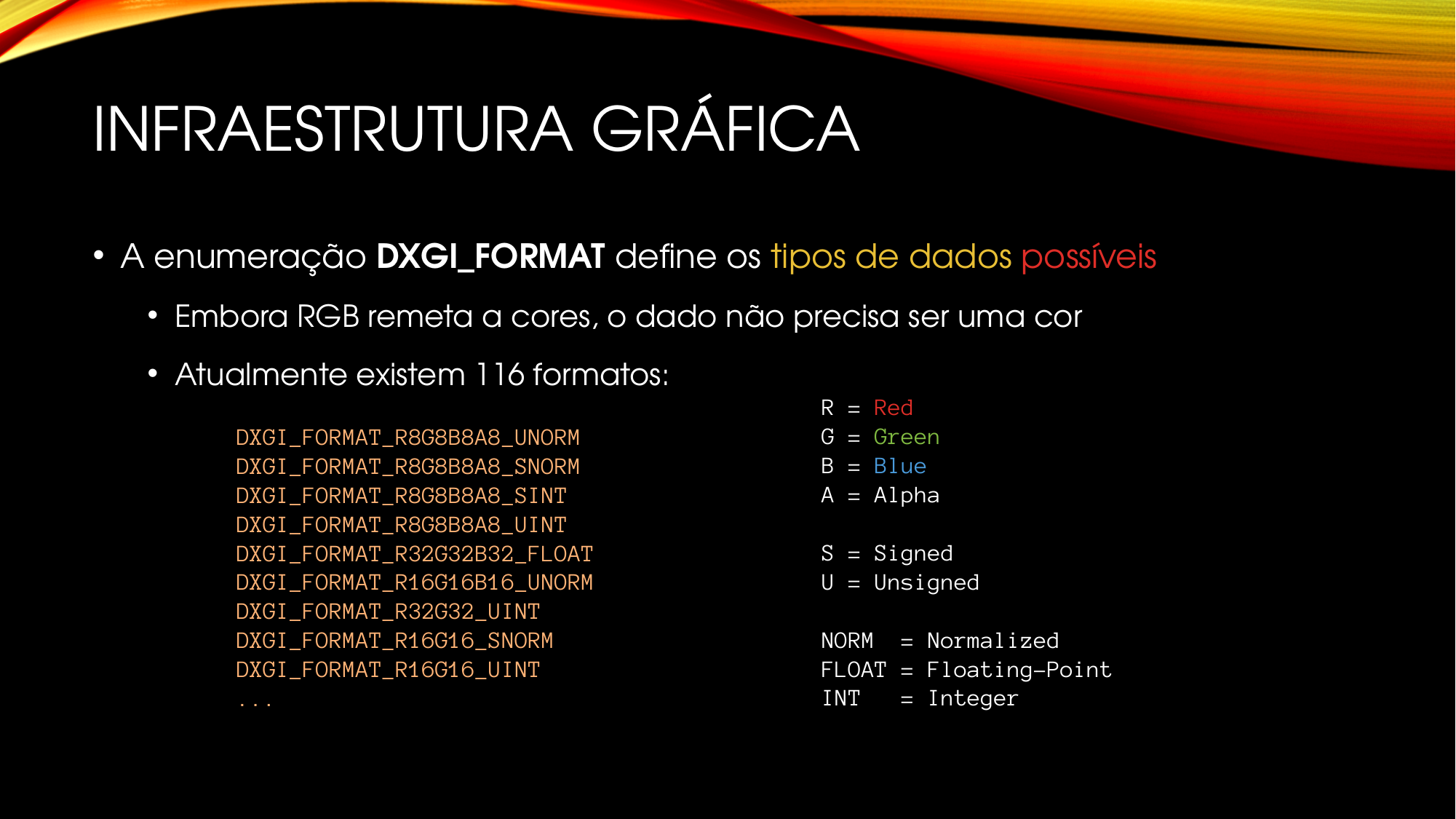

# Infraestrutura gráfica
A enumeração DXGI_FORMAT define os tipos de dados possíveis
Embora RGB remeta a cores, o dado não precisa ser uma cor
Atualmente existem 116 formatos:

R = Red
G = Green
B = Blue
A = Alpha
S = Signed
U = Unsigned

NORM  = Normalized
FLOAT = Floating-Point
INT   = Integer
DXGI_FORMAT_R8G8B8A8_UNORM
DXGI_FORMAT_R8G8B8A8_SNORM
DXGI_FORMAT_R8G8B8A8_SINT
DXGI_FORMAT_R8G8B8A8_UINT
DXGI_FORMAT_R32G32B32_FLOAT
DXGI_FORMAT_R16G16B16_UNORM
DXGI_FORMAT_R32G32_UINT
DXGI_FORMAT_R16G16_SNORM
DXGI_FORMAT_R16G16_UINT
...